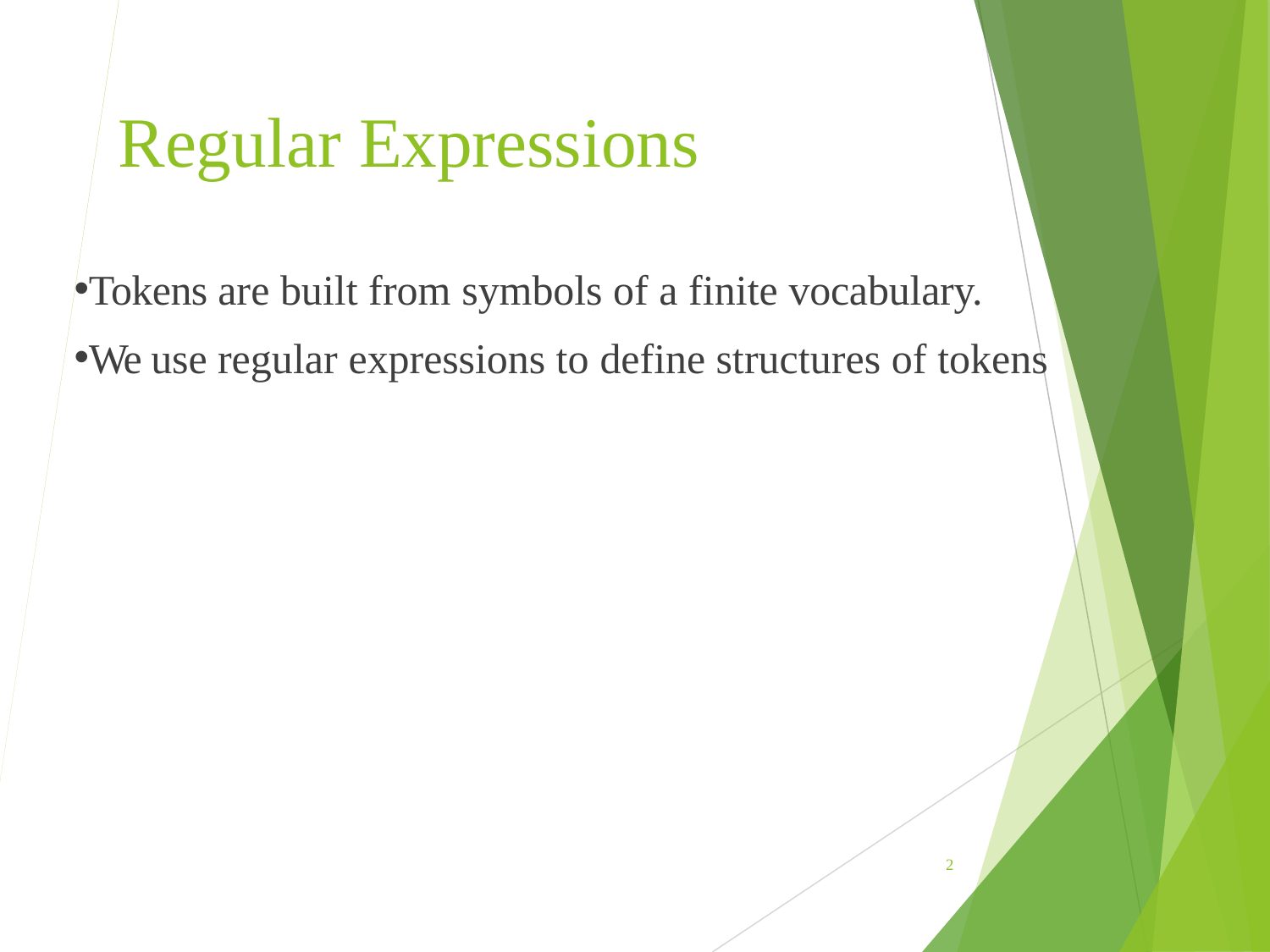

# Regular Expressions
Tokens are built from symbols of a finite vocabulary.
We use regular expressions to define structures of tokens
2